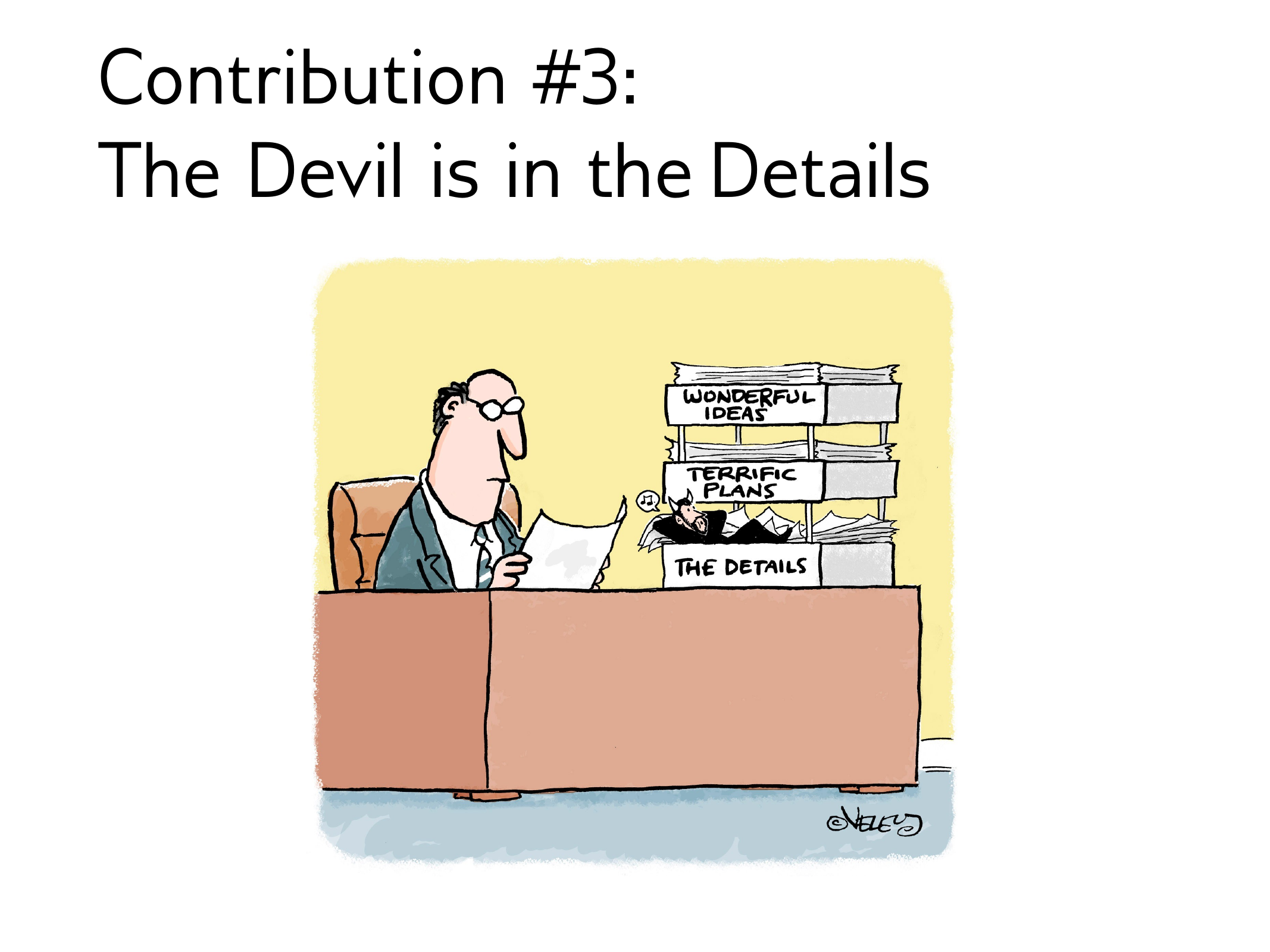

Contribution #3:
The	Devil is	in the	Details